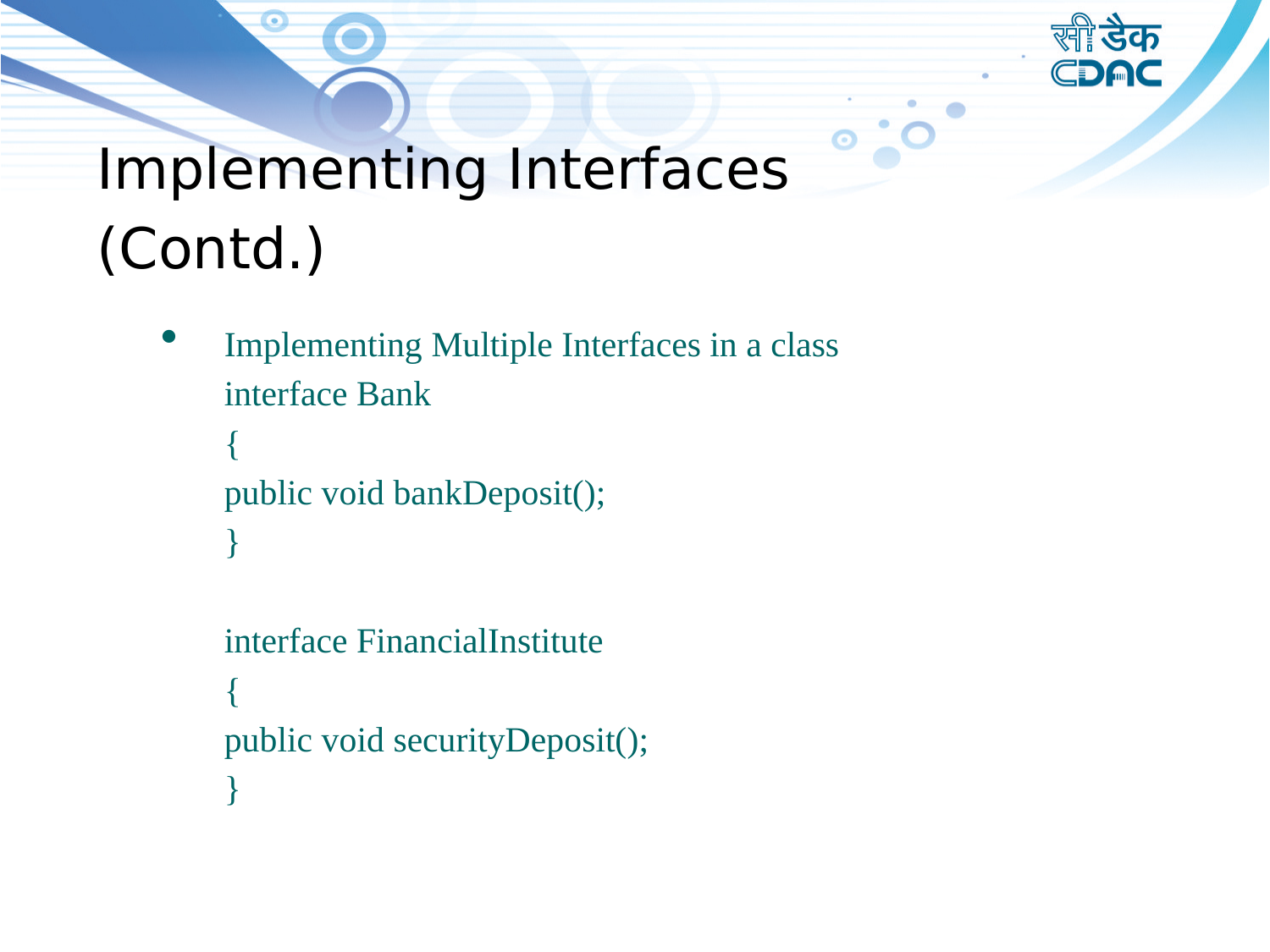

Implementing Interfaces
(Contd.)

Implementing Multiple Interfaces in a class
interface Bank
{
public void bankDeposit();
}

interface FinancialInstitute
{
public void securityDeposit();
}